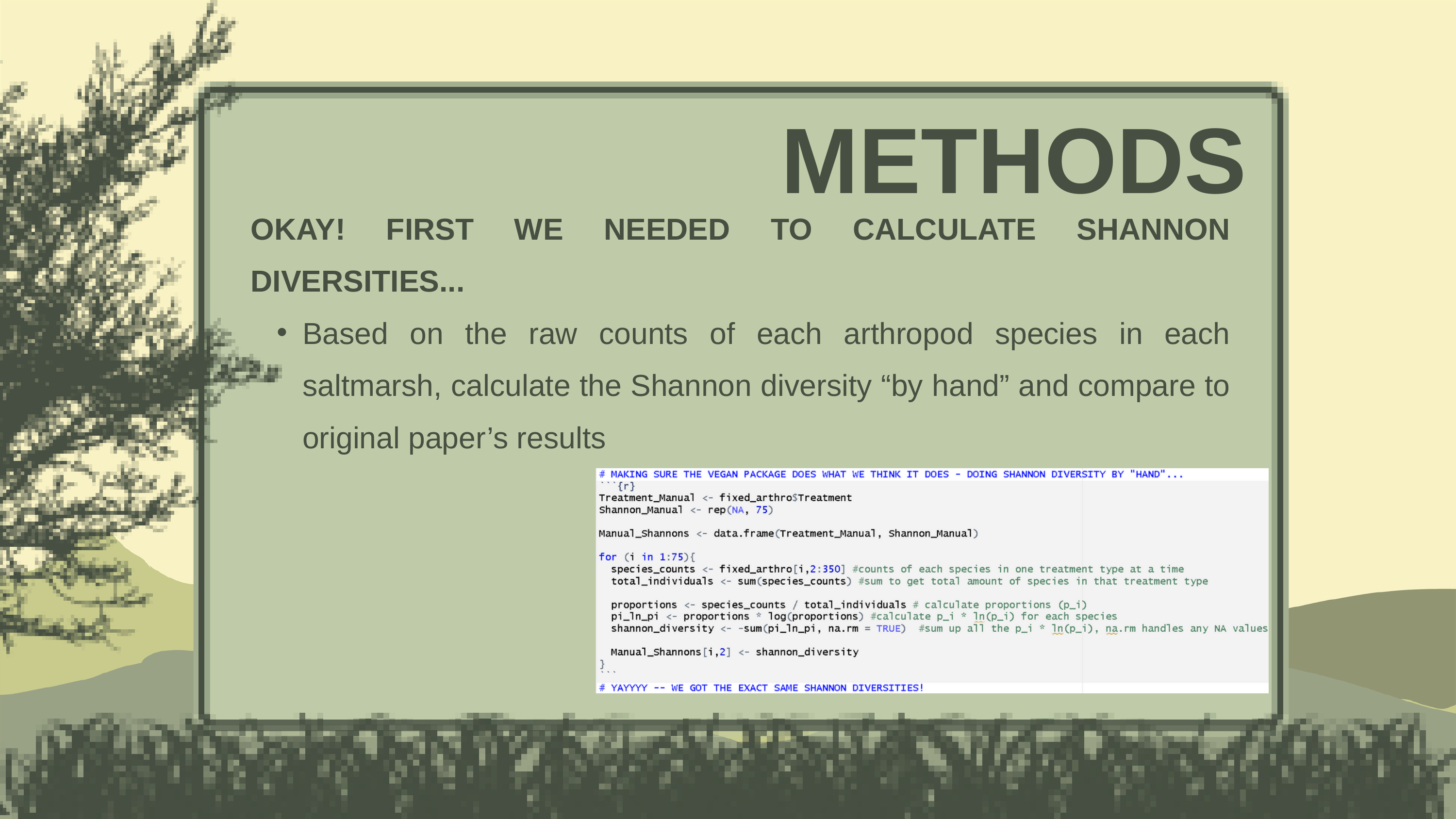

METHODS
OKAY! FIRST WE NEEDED TO CALCULATE SHANNON DIVERSITIES...
Based on the raw counts of each arthropod species in each saltmarsh, calculate the Shannon diversity “by hand” and compare to original paper’s results